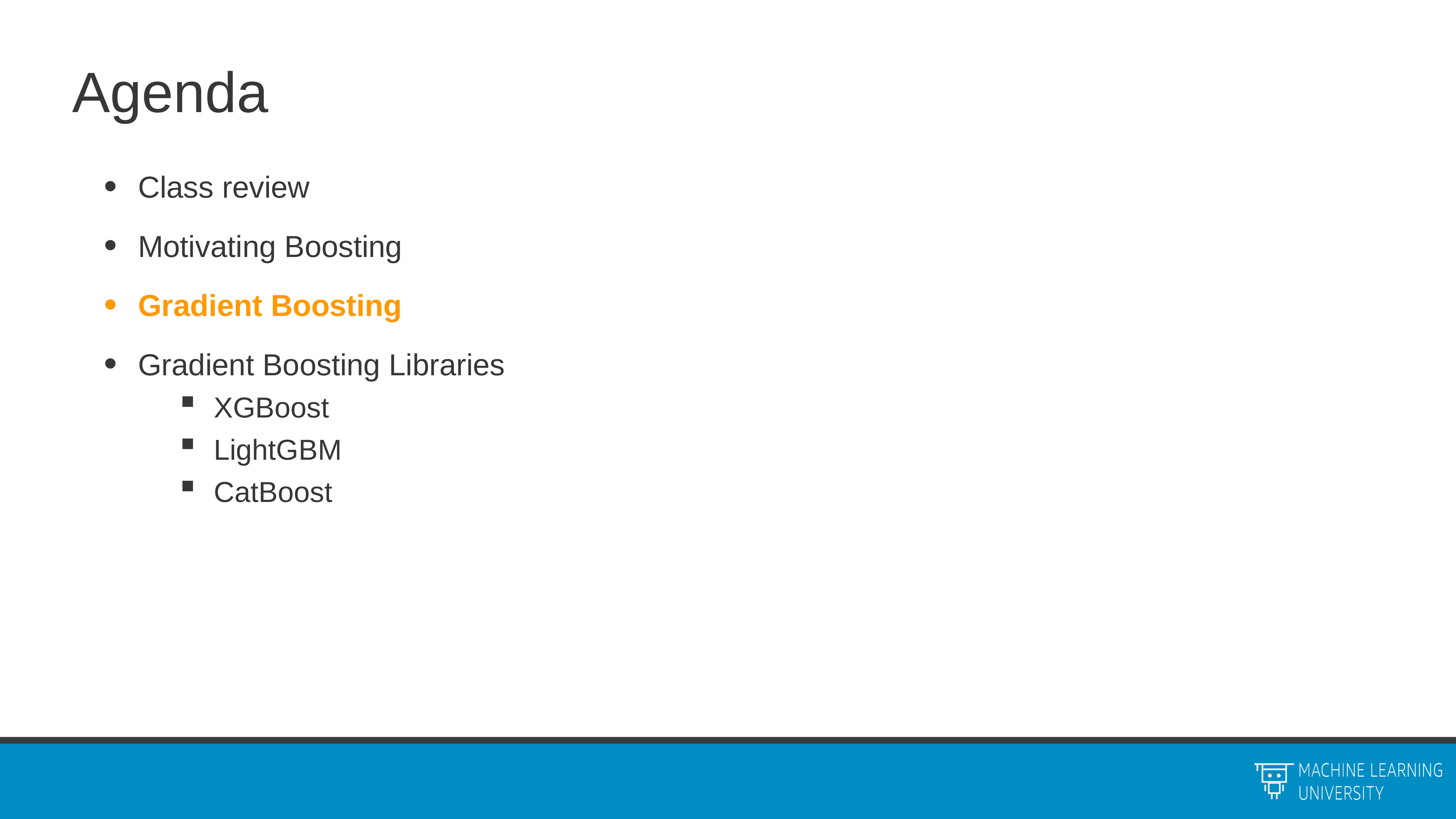

# Agenda
Class review
Motivating Boosting
Gradient Boosting
Gradient Boosting Libraries
XGBoost
LightGBM
CatBoost